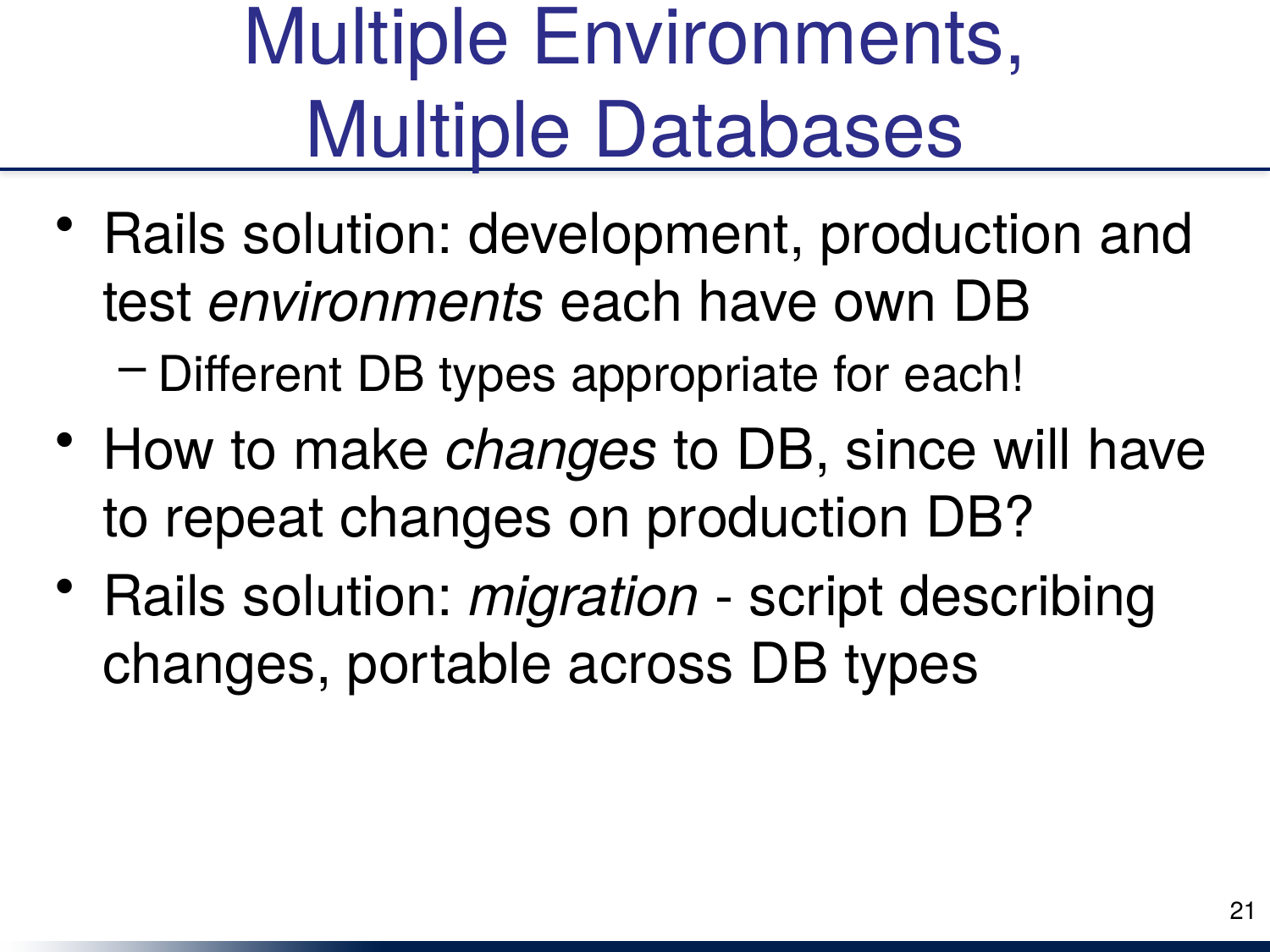

# Multiple Environments, Multiple Databases
Rails solution: development, production and test environments each have own DB
Different DB types appropriate for each!
How to make changes to DB, since will have to repeat changes on production DB?
Rails solution: migration - script describing changes, portable across DB types
21